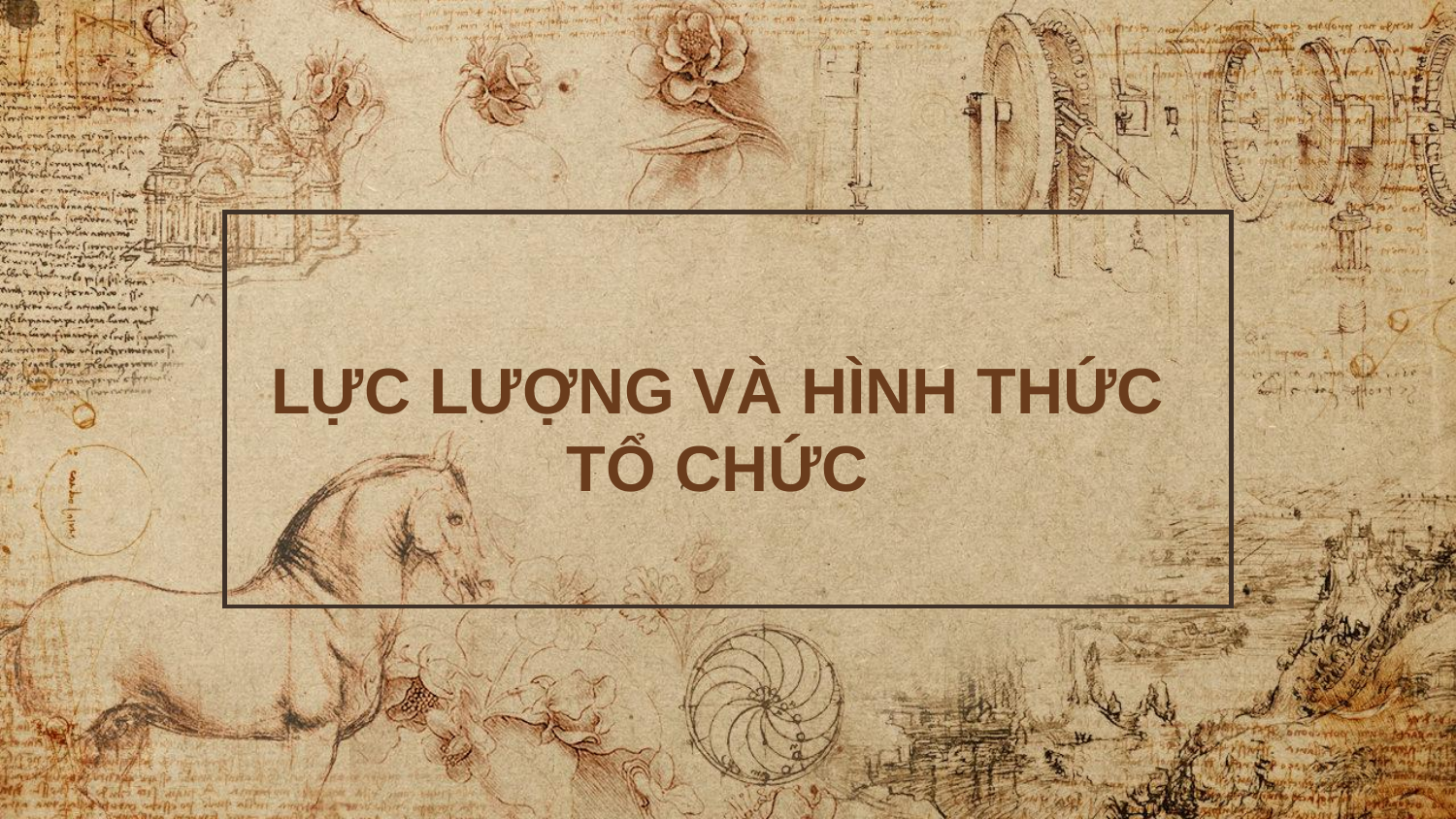

# LỰC LƯỢNG VÀ HÌNH THỨC TỔ CHỨC